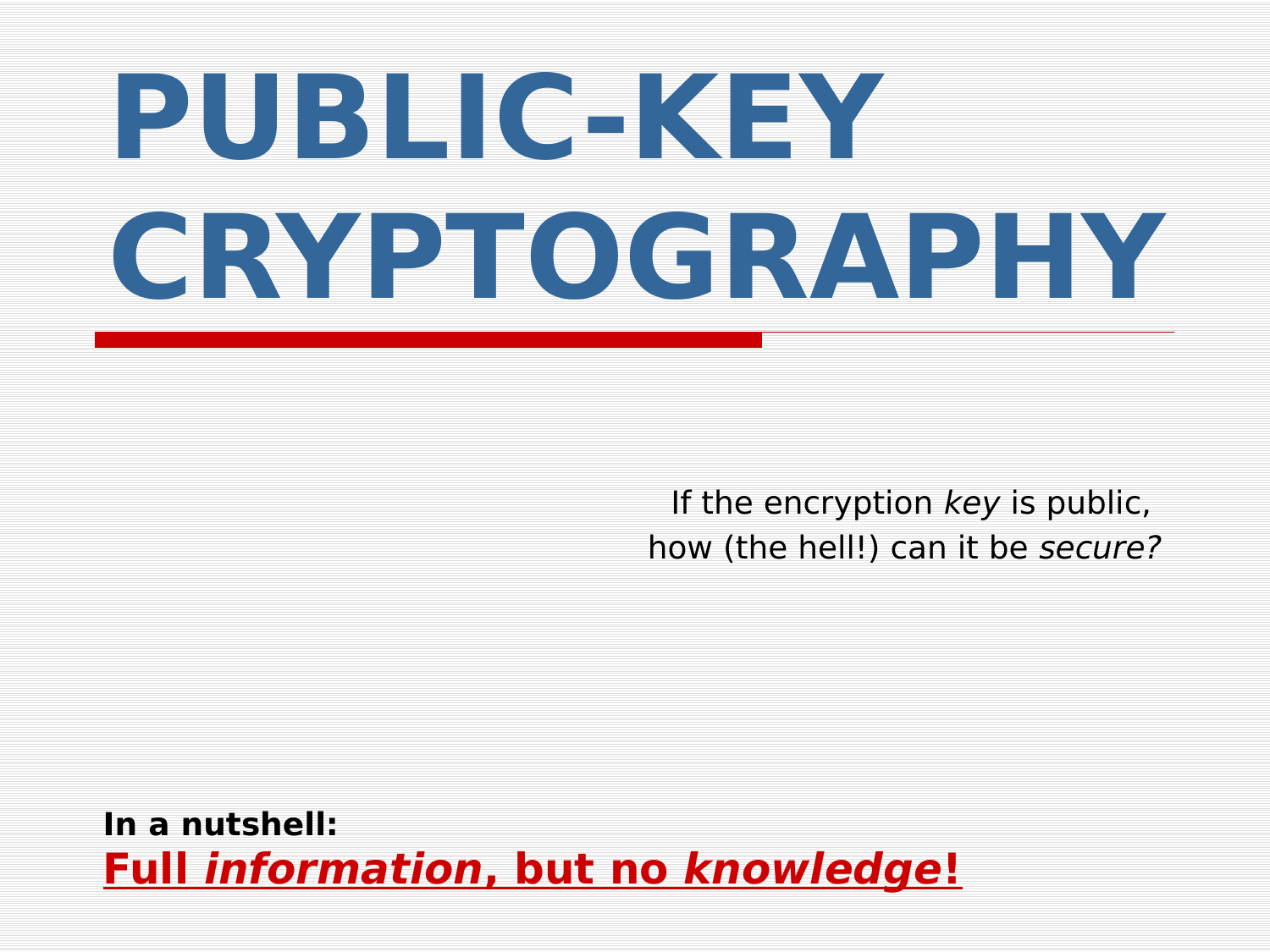

# PUBLIC-KEY CRYPTOGRAPHY
If the encryption key is public,
how (the hell!) can it be secure?

In a nutshell:
Full information, but no knowledge!